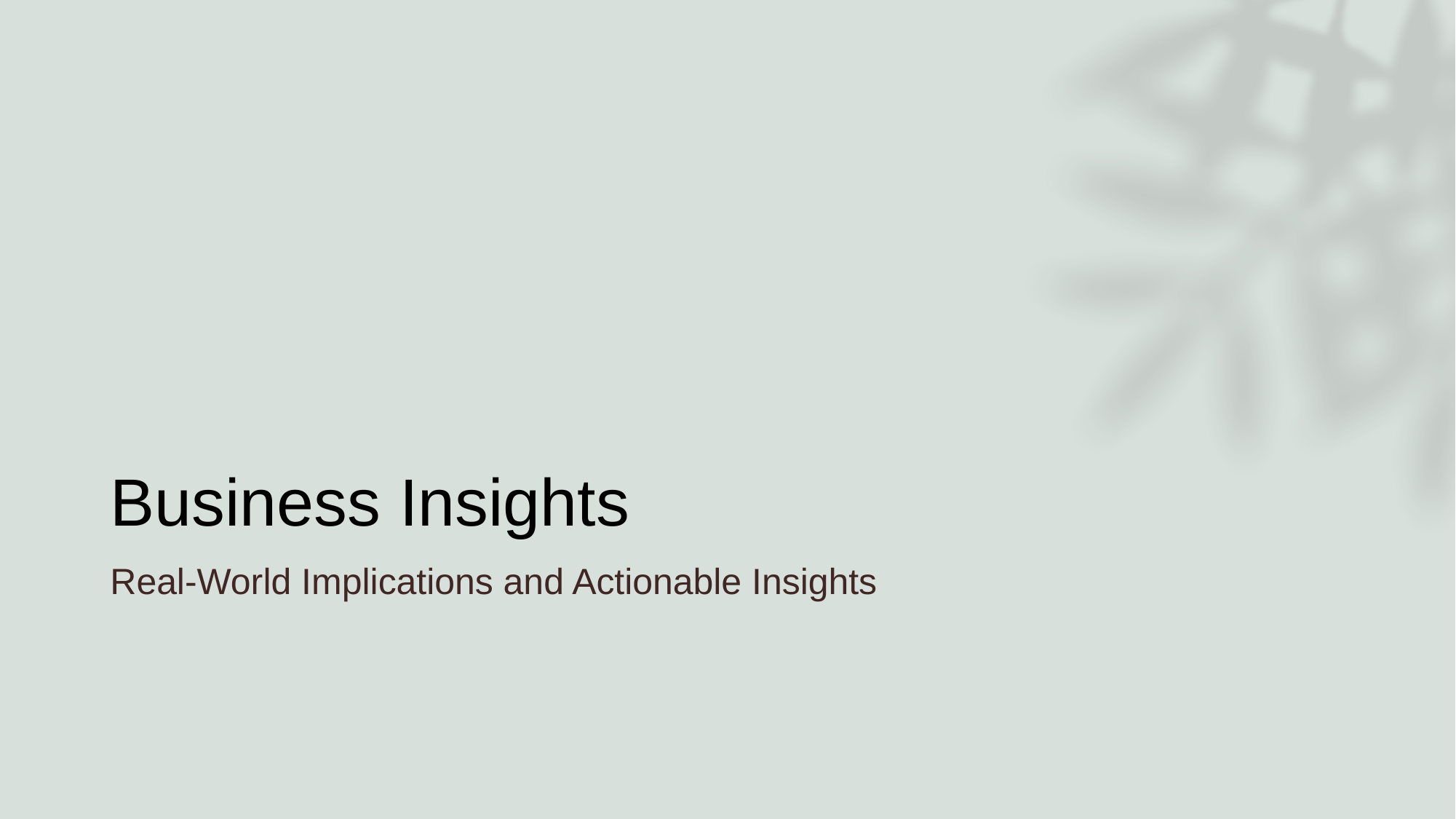

# Business Insights
Real-World Implications and Actionable Insights